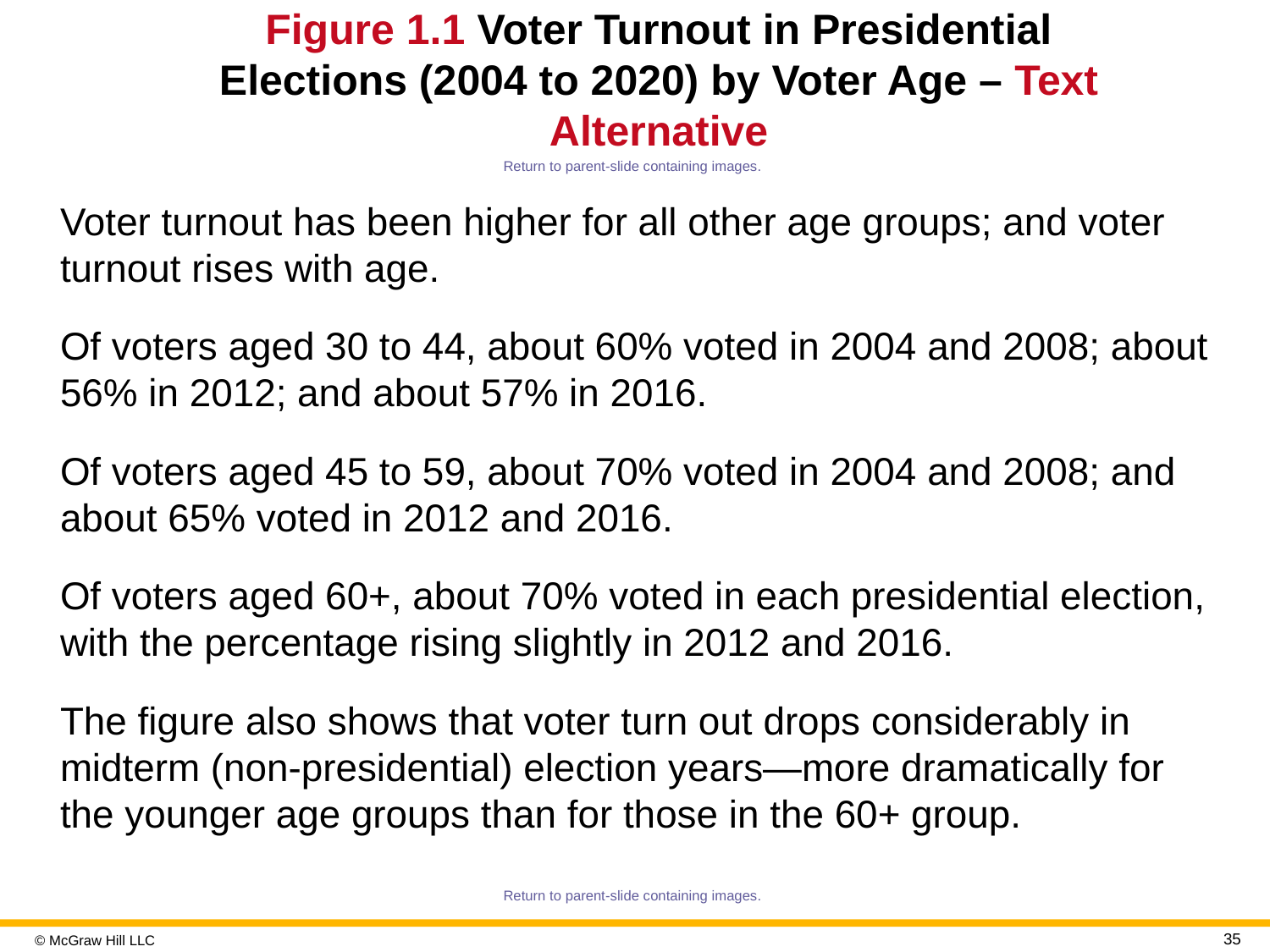

# Figure 1.1 Voter Turnout in Presidential Elections (2004 to 2020) by Voter Age – Text Alternative
Return to parent-slide containing images.
Voter turnout has been higher for all other age groups; and voter turnout rises with age.
Of voters aged 30 to 44, about 60% voted in 2004 and 2008; about 56% in 2012; and about 57% in 2016.
Of voters aged 45 to 59, about 70% voted in 2004 and 2008; and about 65% voted in 2012 and 2016.
Of voters aged 60+, about 70% voted in each presidential election, with the percentage rising slightly in 2012 and 2016.
The figure also shows that voter turn out drops considerably in midterm (non-presidential) election years—more dramatically for the younger age groups than for those in the 60+ group.
Return to parent-slide containing images.
35